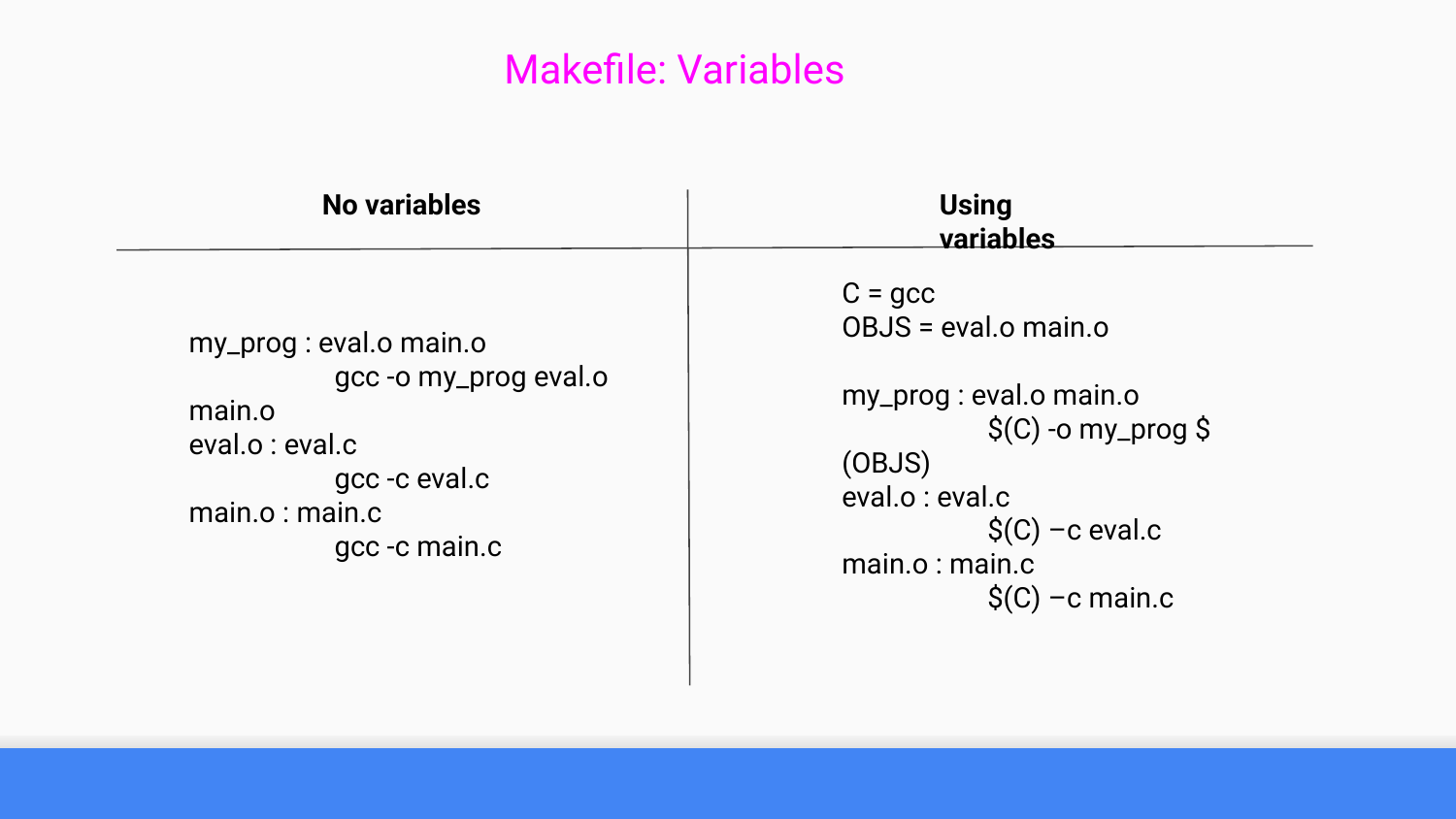

Makefile: Variables
No variables
Using variables
C = gcc
OBJS = eval.o main.o

my_prog : eval.o main.o
	$(C) -o my_prog $(OBJS)
eval.o : eval.c
	$(C) –c eval.c
main.o : main.c
	$(C) –c main.c
my_prog : eval.o main.o
	gcc -o my_prog eval.o main.o
eval.o : eval.c
	gcc -c eval.c
main.o : main.c
	gcc -c main.c